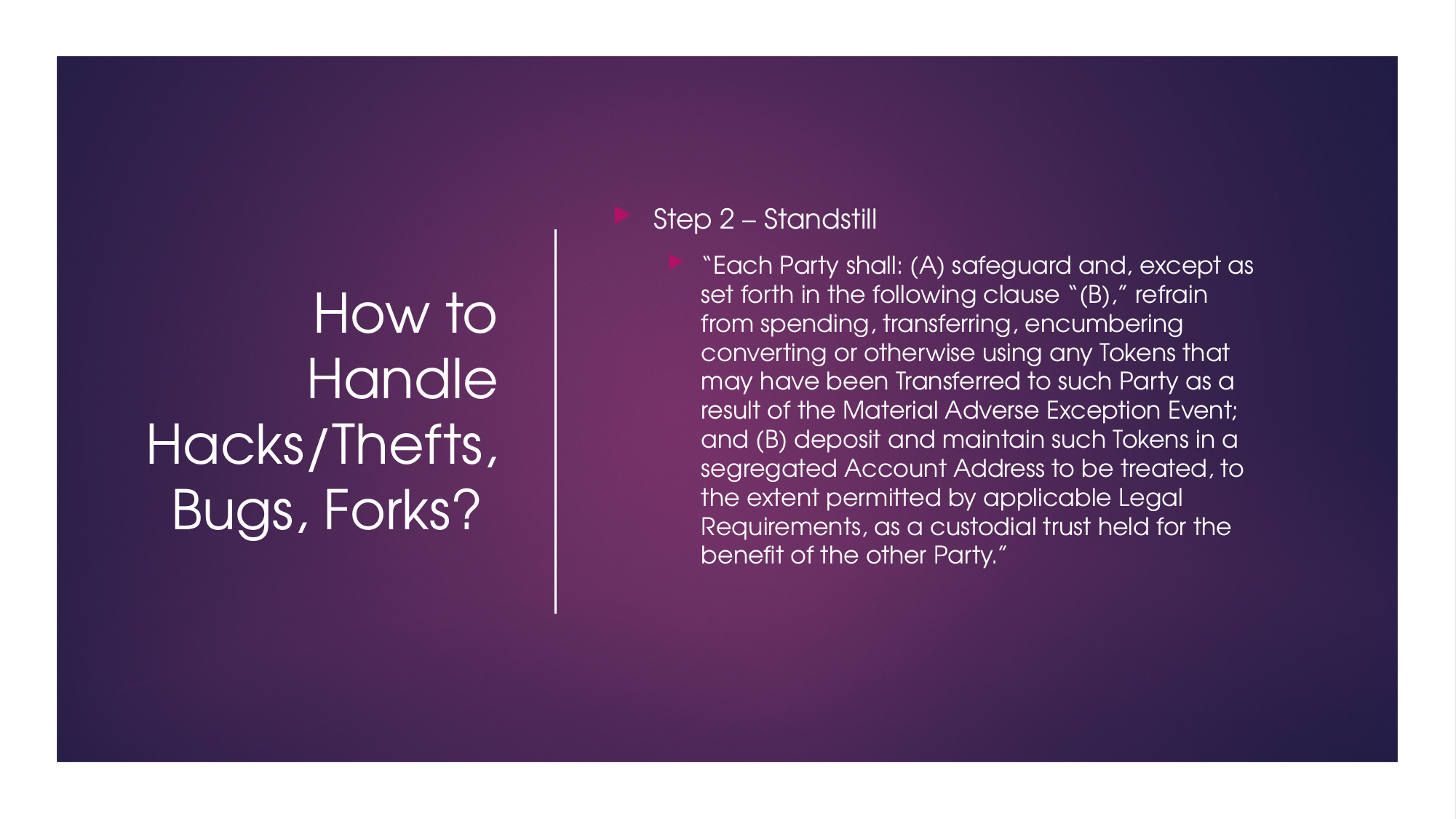

51
# How to Handle Hacks/Thefts, Bugs, Forks?
Step 2 – Standstill
“Each Party shall: (A) safeguard and, except as set forth in the following clause “(B),” refrain from spending, transferring, encumbering converting or otherwise using any Tokens that may have been Transferred to such Party as a result of the Material Adverse Exception Event; and (B) deposit and maintain such Tokens in a segregated Account Address to be treated, to the extent permitted by applicable Legal Requirements, as a custodial trust held for the benefit of the other Party.”

(c) Gabriel Shapiro – do not copy, modify, reproduce or distribute without permission